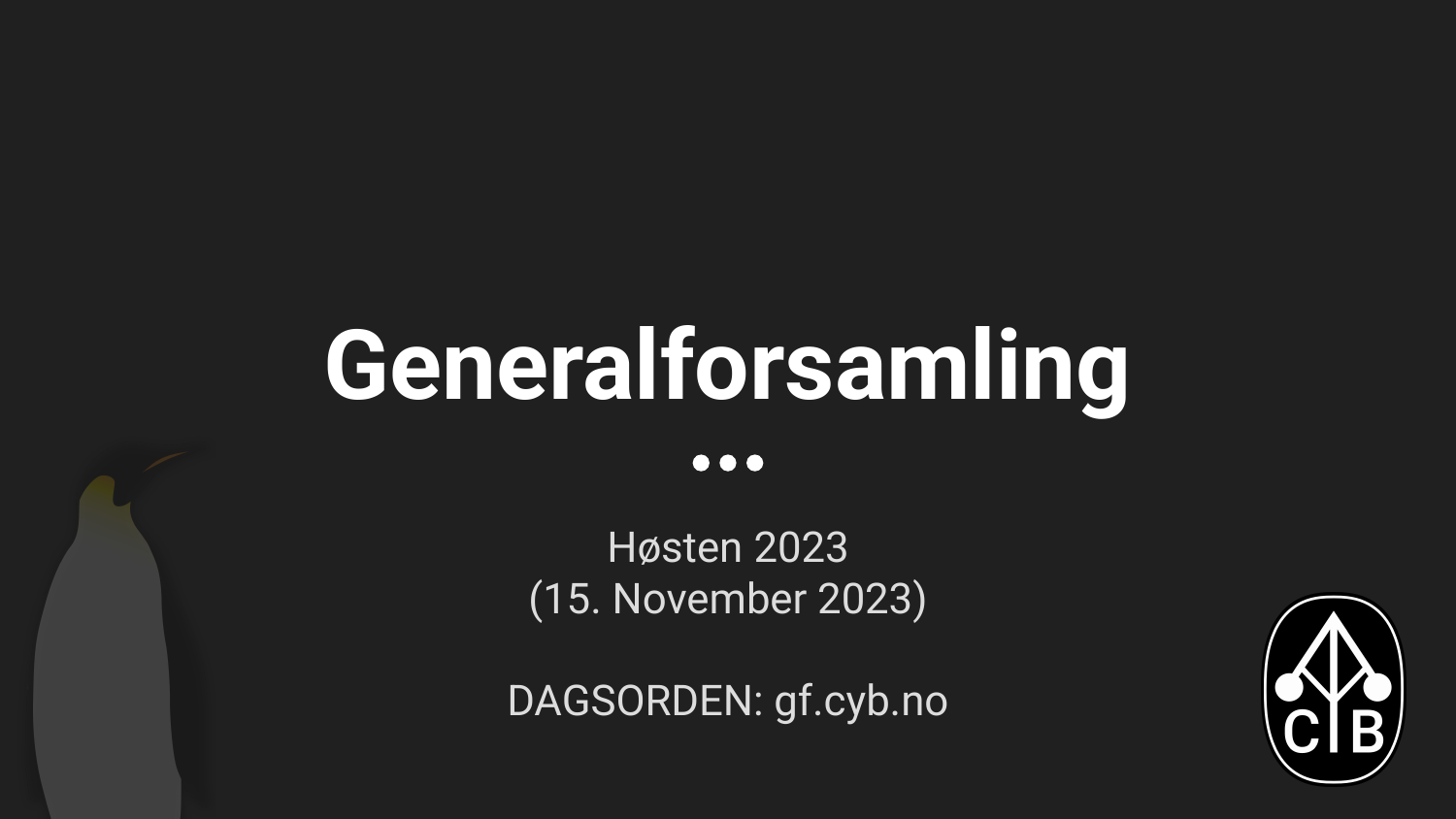

# Generalforsamling
Høsten 2023
(15. November 2023)

DAGSORDEN: gf.cyb.no